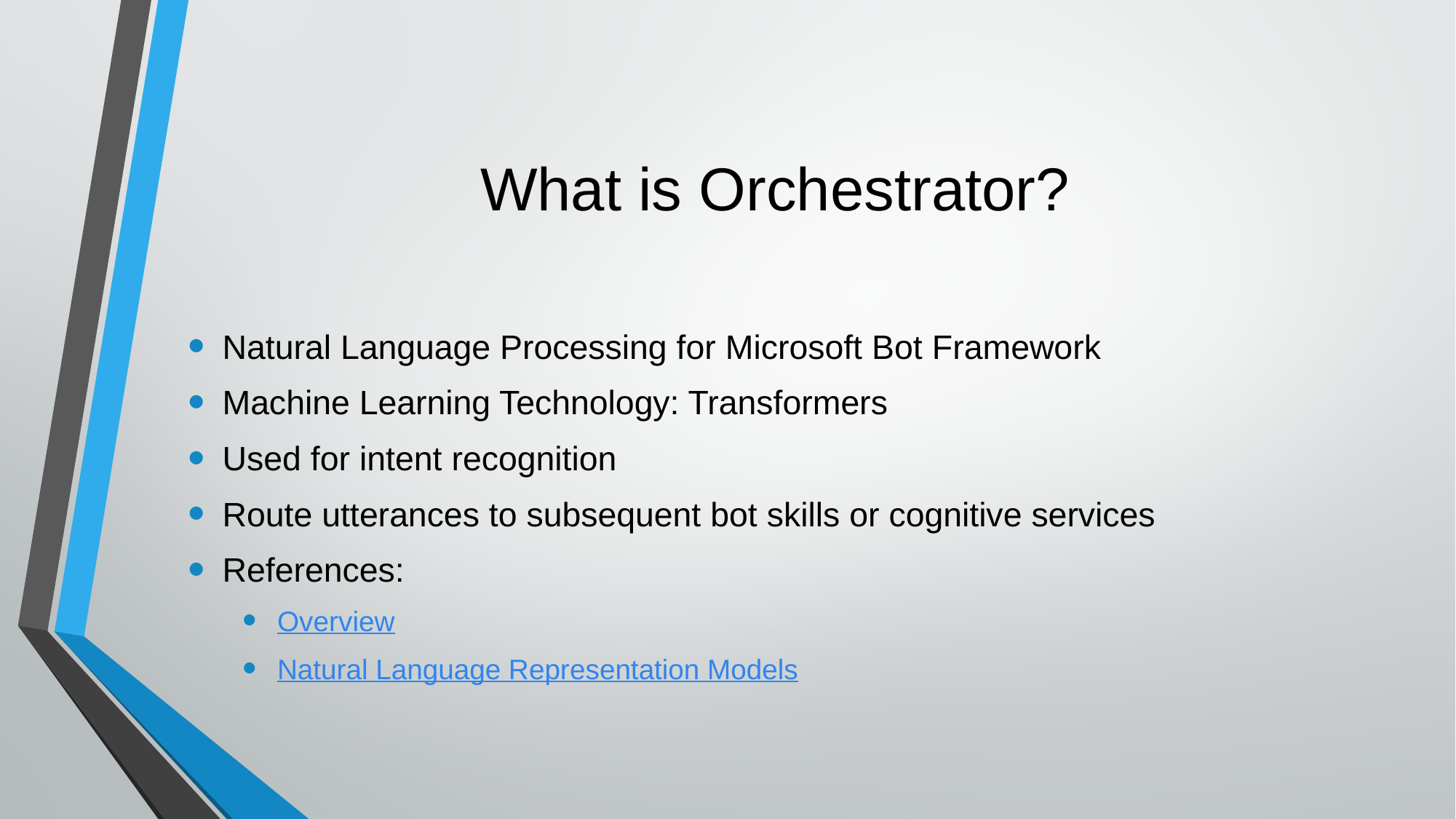

# What is Orchestrator?
Natural Language Processing for Microsoft Bot Framework
Machine Learning Technology: Transformers
Used for intent recognition
Route utterances to subsequent bot skills or cognitive services
References:
Overview
Natural Language Representation Models